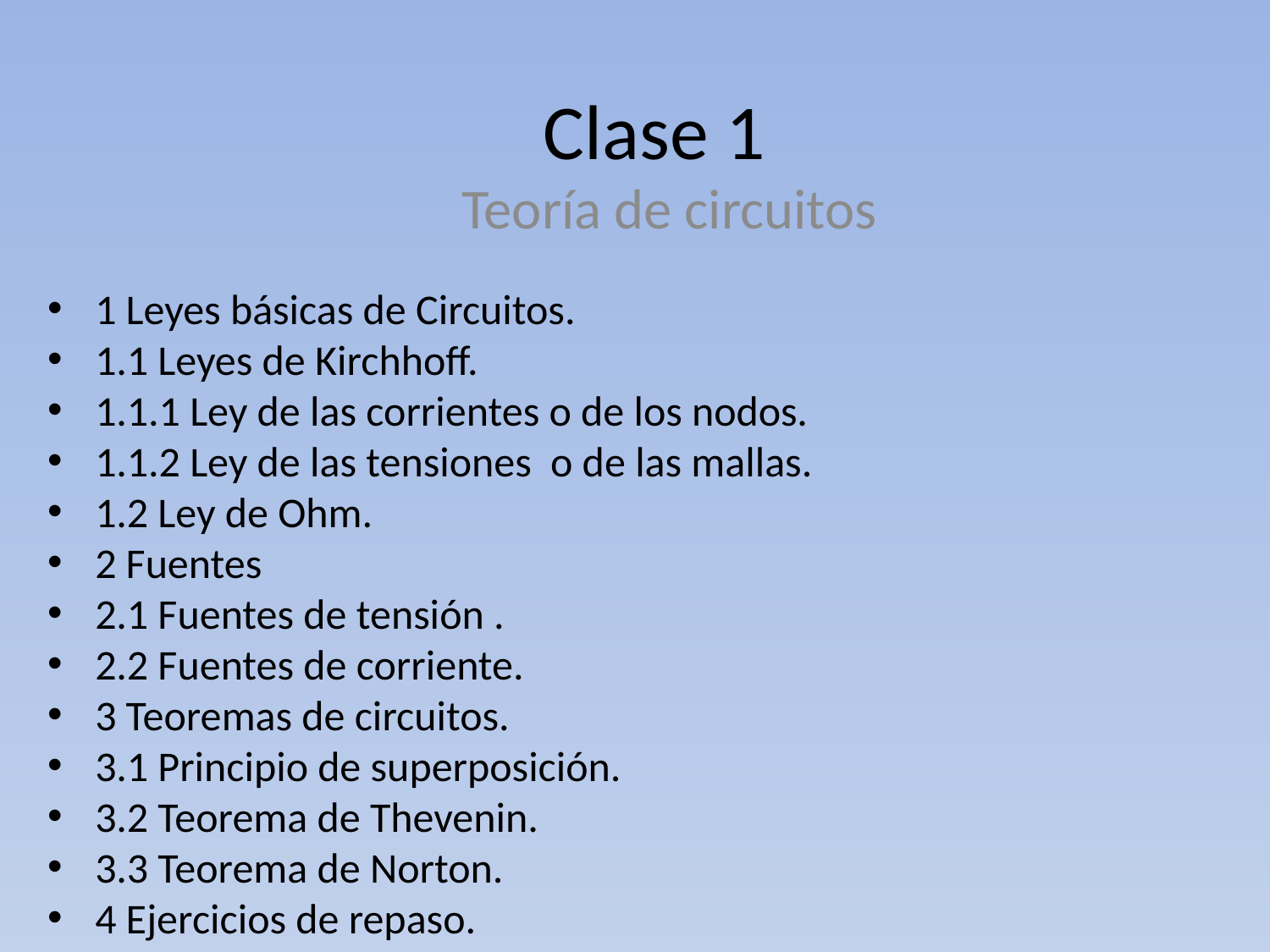

# Clase 1
Teoría de circuitos
1 Leyes básicas de Circuitos.
1.1 Leyes de Kirchhoff.
1.1.1 Ley de las corrientes o de los nodos.
1.1.2 Ley de las tensiones  o de las mallas.
1.2 Ley de Ohm.
2 Fuentes
2.1 Fuentes de tensión .
2.2 Fuentes de corriente.
3 Teoremas de circuitos.
3.1 Principio de superposición.
3.2 Teorema de Thevenin.
3.3 Teorema de Norton.
4 Ejercicios de repaso.